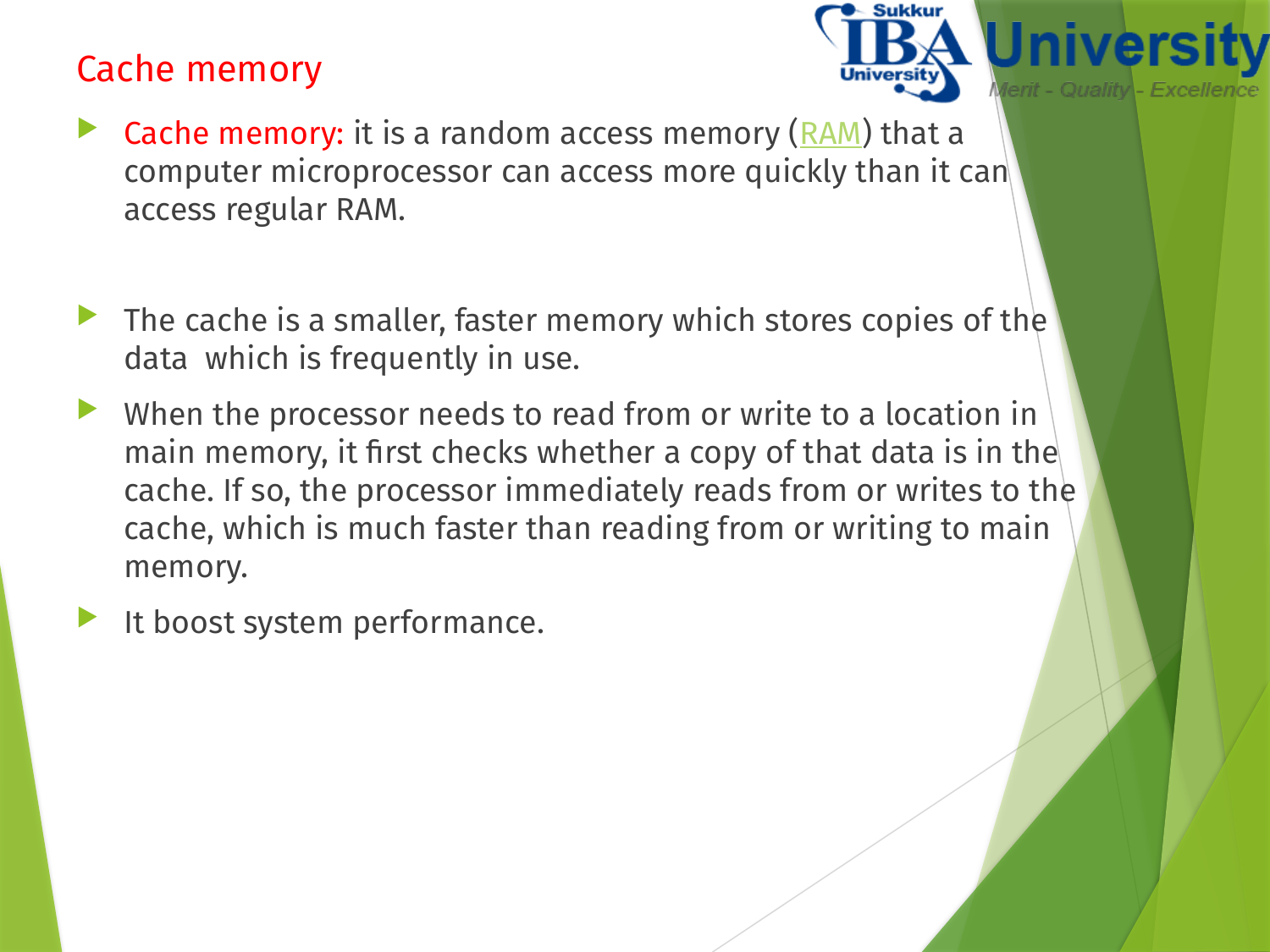

# Cache memory
Cache memory: it is a random access memory (RAM) that a computer microprocessor can access more quickly than it can access regular RAM.

The cache is a smaller, faster memory which stores copies of the data  which is frequently in use.
When the processor needs to read from or write to a location in main memory, it first checks whether a copy of that data is in the cache. If so, the processor immediately reads from or writes to the cache, which is much faster than reading from or writing to main memory.
It boost system performance.